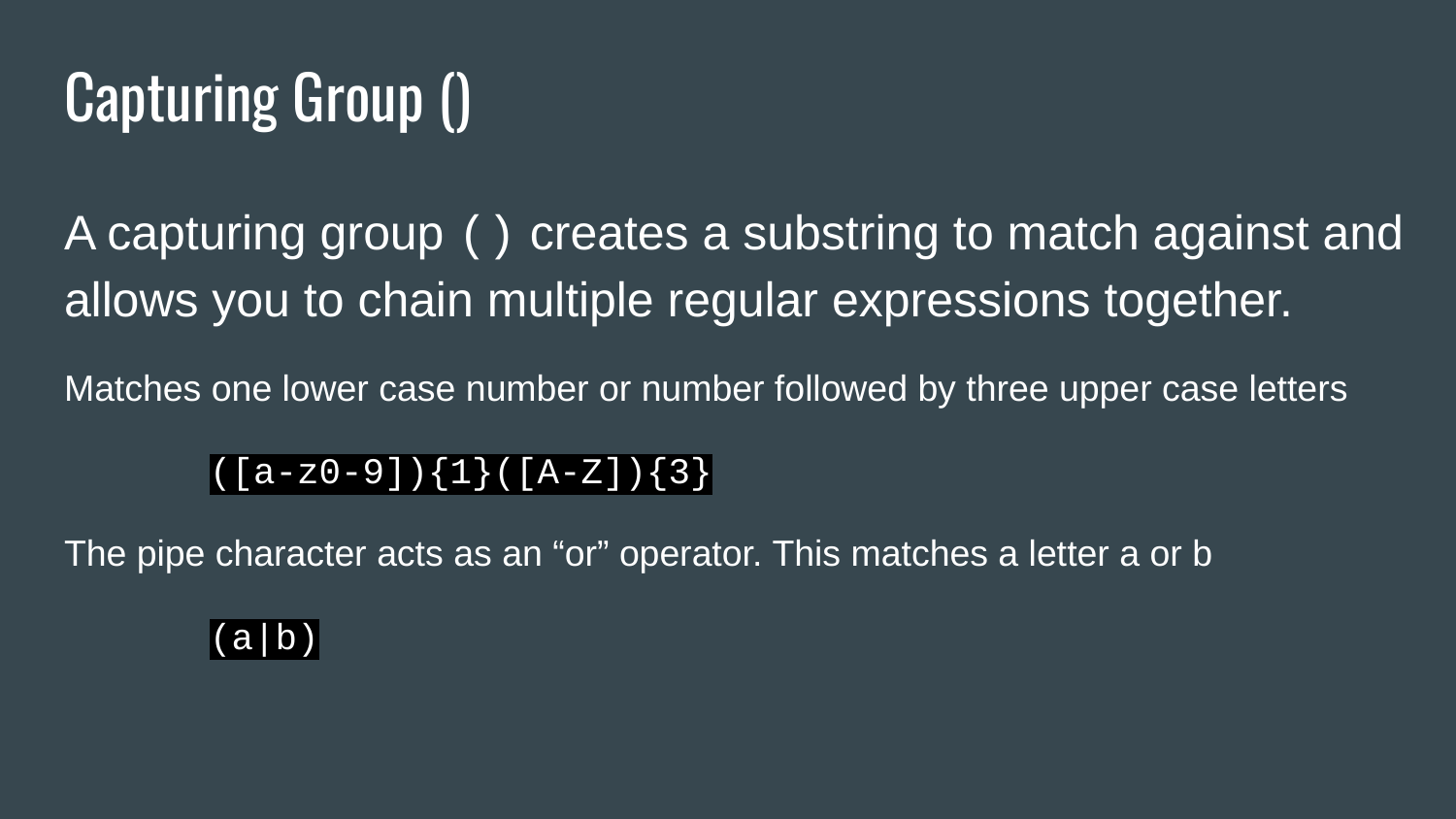

# Capturing Group ()
A capturing group () creates a substring to match against and allows you to chain multiple regular expressions together.
Matches one lower case number or number followed by three upper case letters
	([a-z0-9]){1}([A-Z]){3}
The pipe character acts as an “or” operator. This matches a letter a or b
	(a|b)